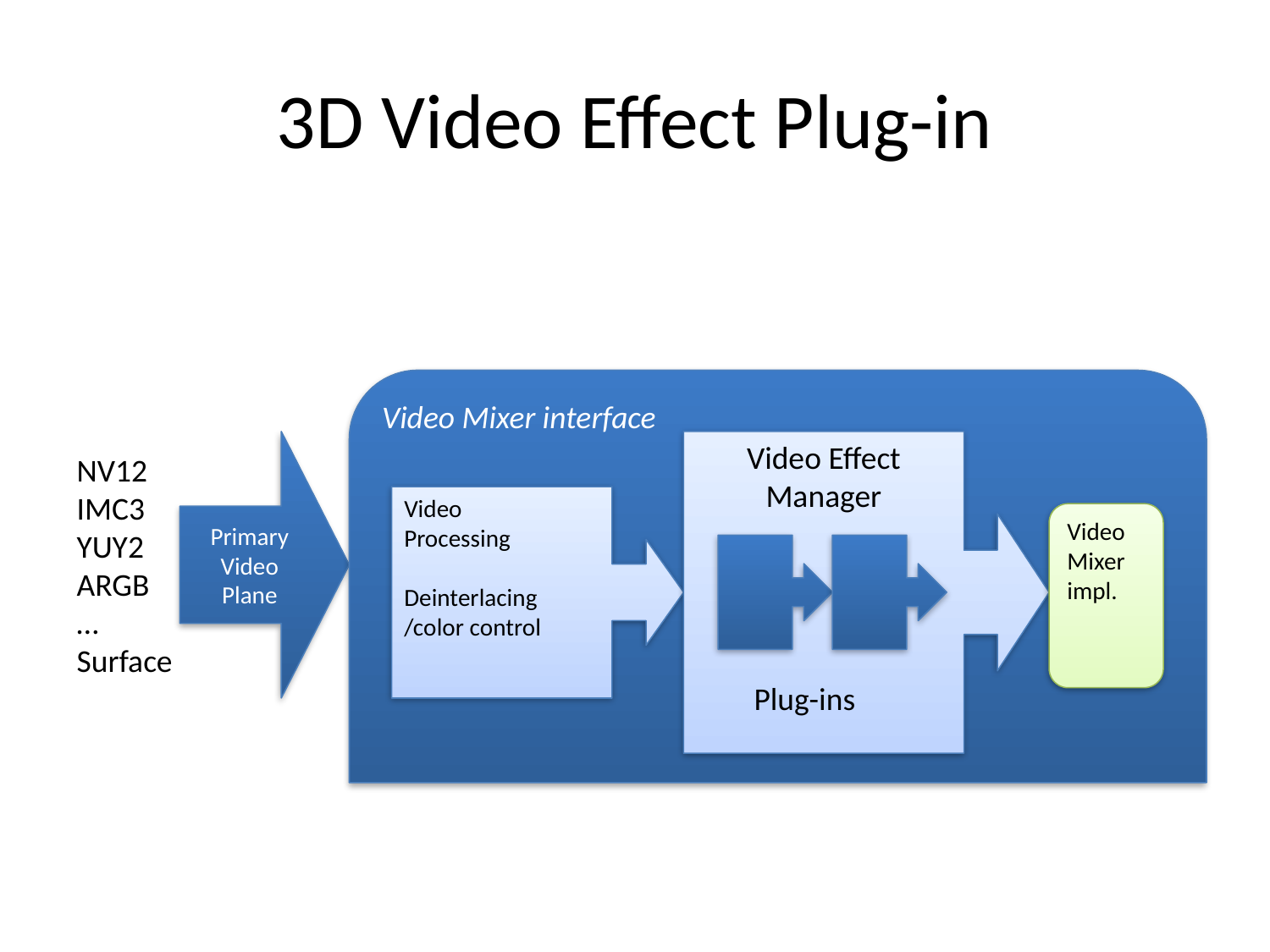

# 3D Video Effect Plug-in

Video Mixer interface

Video Effect Manager
Primary Video Plane
NV12
IMC3
YUY2
ARGB
…
Surface
Video
Processing

Deinterlacing /color control
Video Mixer impl.

Plug-ins